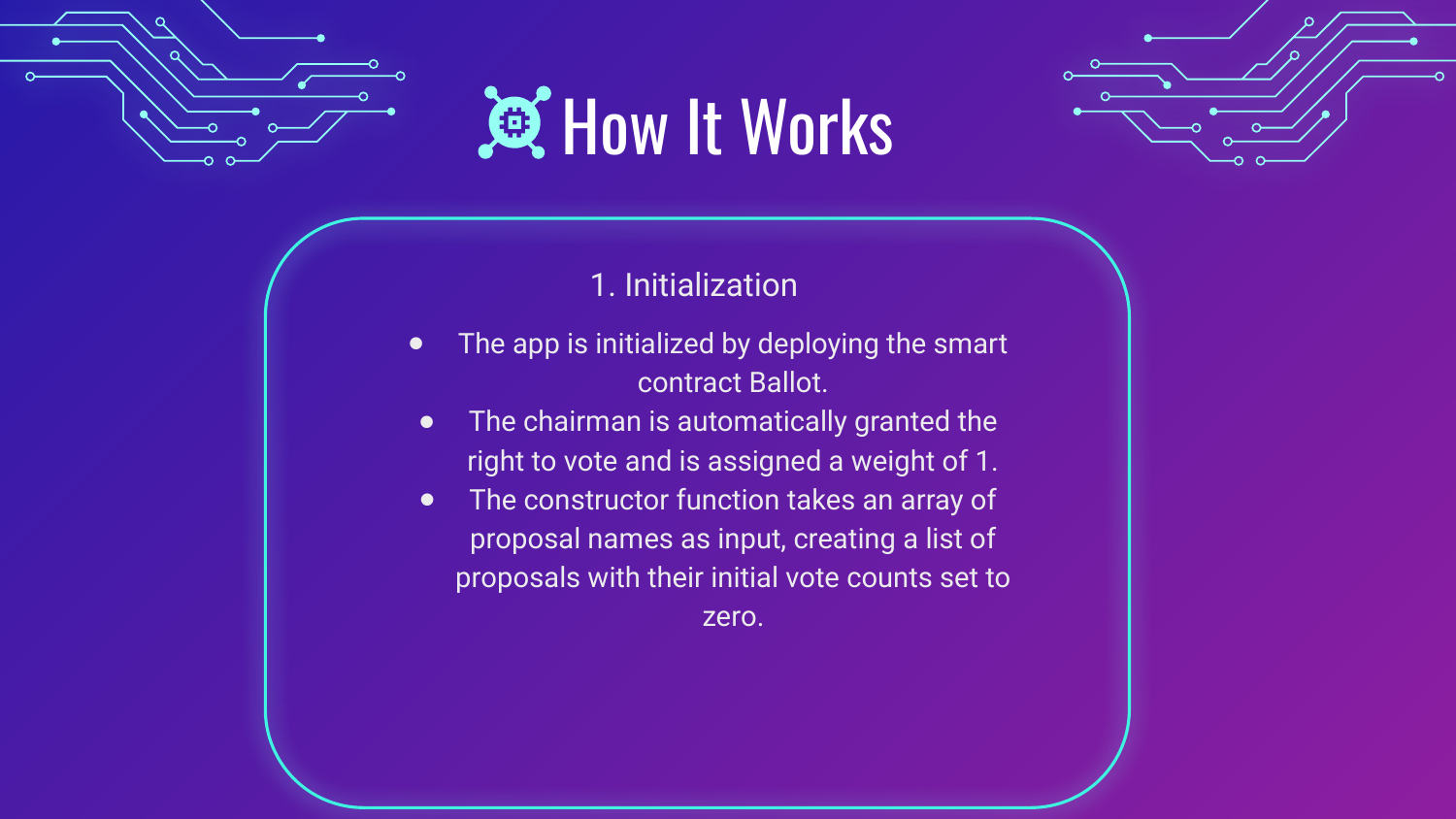

How It Works

# 1. Initialization
The app is initialized by deploying the smart contract Ballot.
The chairman is automatically granted the right to vote and is assigned a weight of 1.
The constructor function takes an array of proposal names as input, creating a list of proposals with their initial vote counts set to zero.